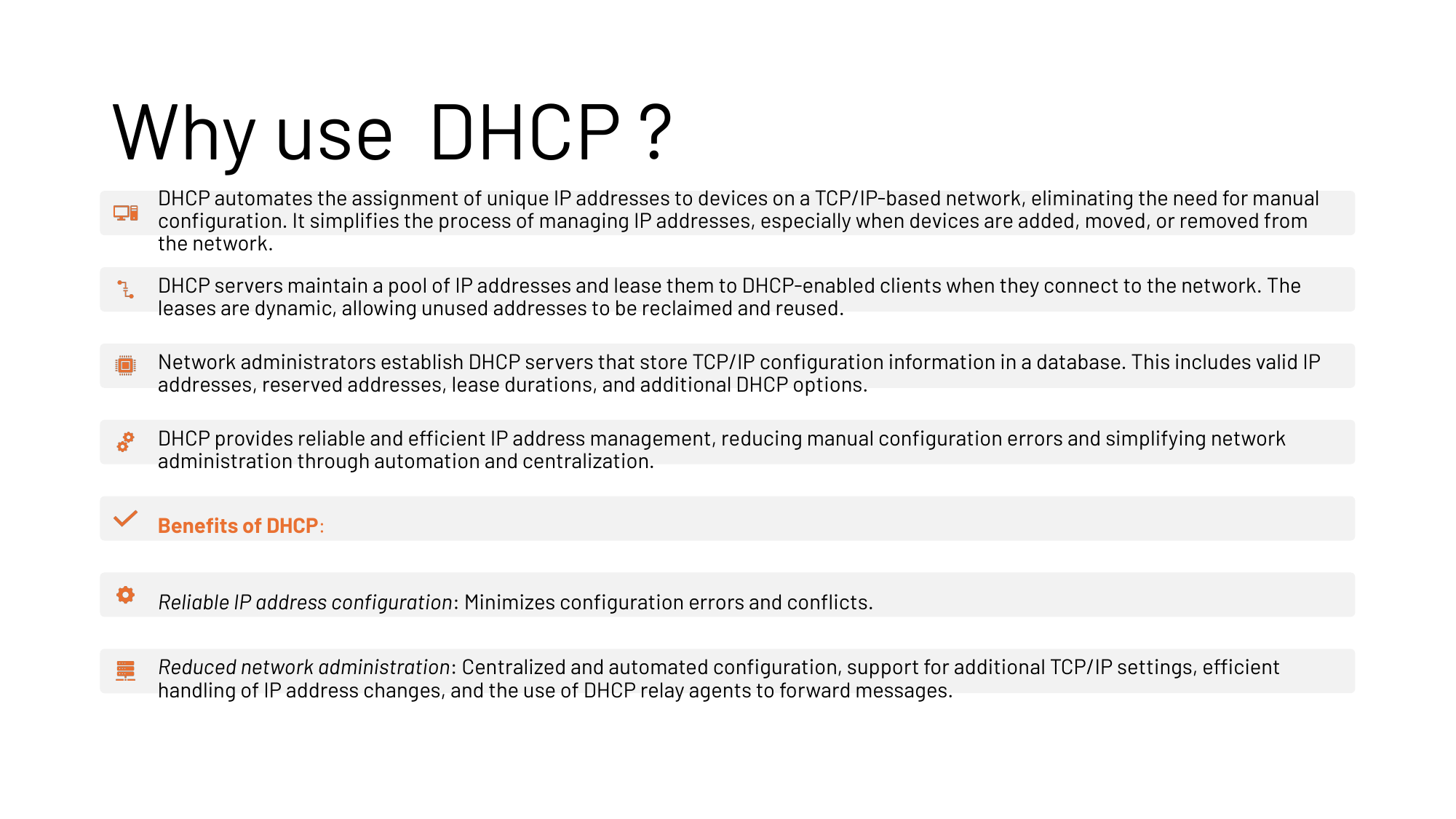

# Why use  DHCP ?
DHCP automates the assignment of unique IP addresses to devices on a TCP/IP-based network, eliminating the need for manual configuration. It simplifies the process of managing IP addresses, especially when devices are added, moved, or removed from the network.
DHCP servers maintain a pool of IP addresses and lease them to DHCP-enabled clients when they connect to the network. The leases are dynamic, allowing unused addresses to be reclaimed and reused.
Network administrators establish DHCP servers that store TCP/IP configuration information in a database. This includes valid IP addresses, reserved addresses, lease durations, and additional DHCP options.
DHCP provides reliable and efficient IP address management, reducing manual configuration errors and simplifying network administration through automation and centralization.
Benefits of DHCP:
Reliable IP address configuration: Minimizes configuration errors and conflicts.
Reduced network administration: Centralized and automated configuration, support for additional TCP/IP settings, efficient handling of IP address changes, and the use of DHCP relay agents to forward messages.